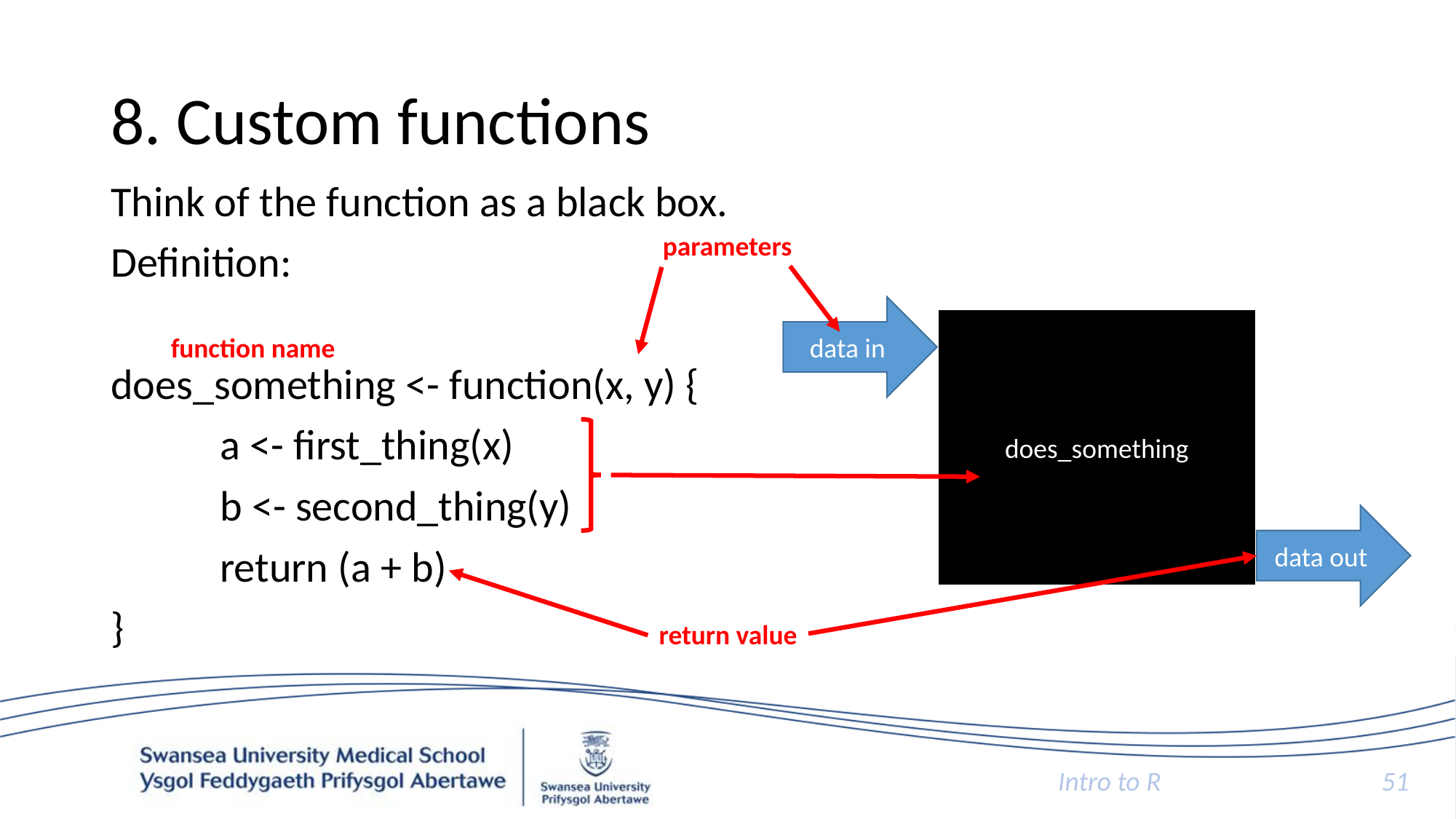

# 8. Custom functions
Think of the function as a black box.
Definition:

does_something <- function(x, y) {
	a <- first_thing(x)
	b <- second_thing(y)
	return (a + b)
}

parameters
data in
does_something
function name

data out
return value
Intro to R
51